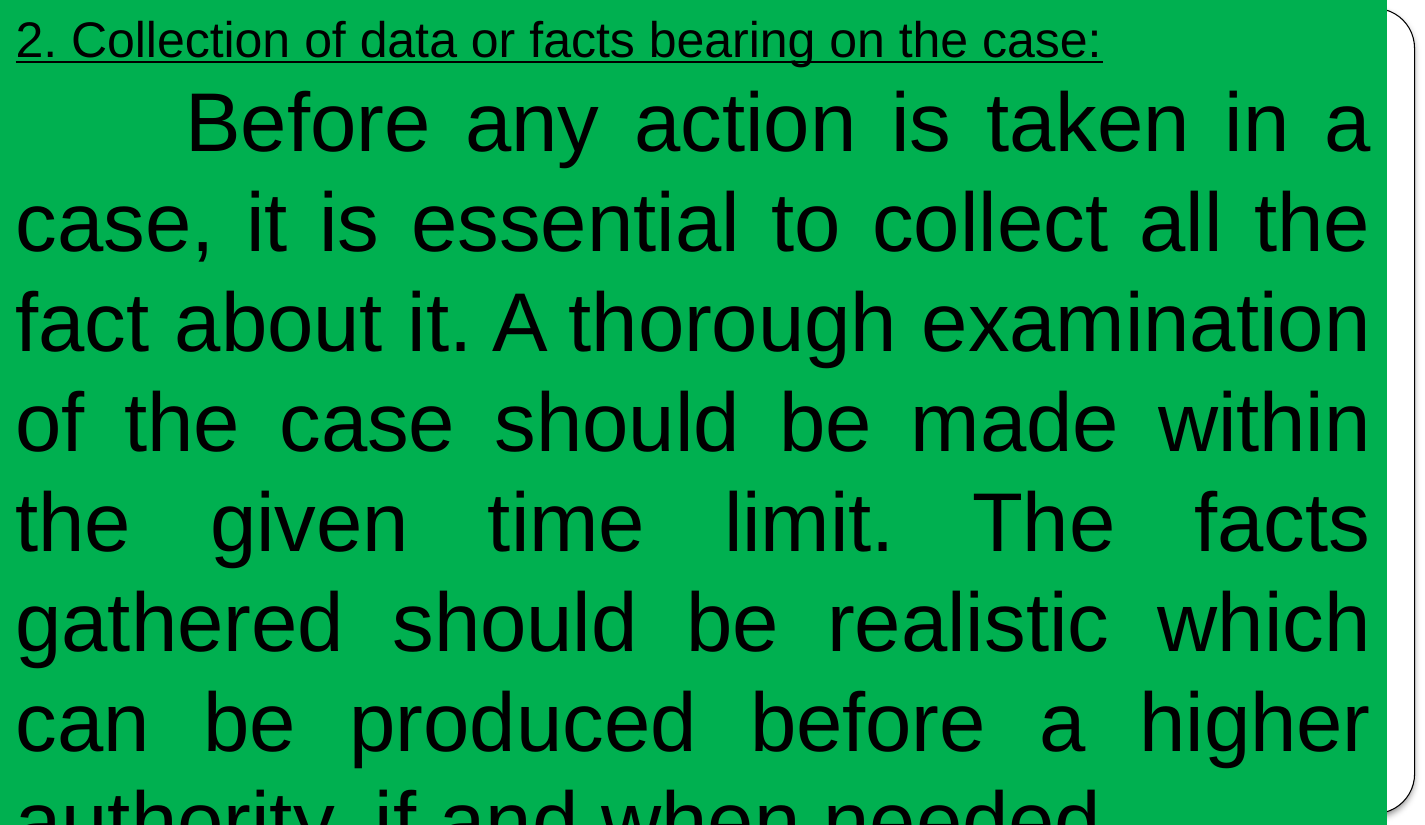

2. Collection of data or facts bearing on the case:
	 Before any action is taken in a case, it is essential to collect all the fact about it. A thorough examination of the case should be made within the given time limit. The facts gathered should be realistic which can be produced before a higher authority, if and when needed.